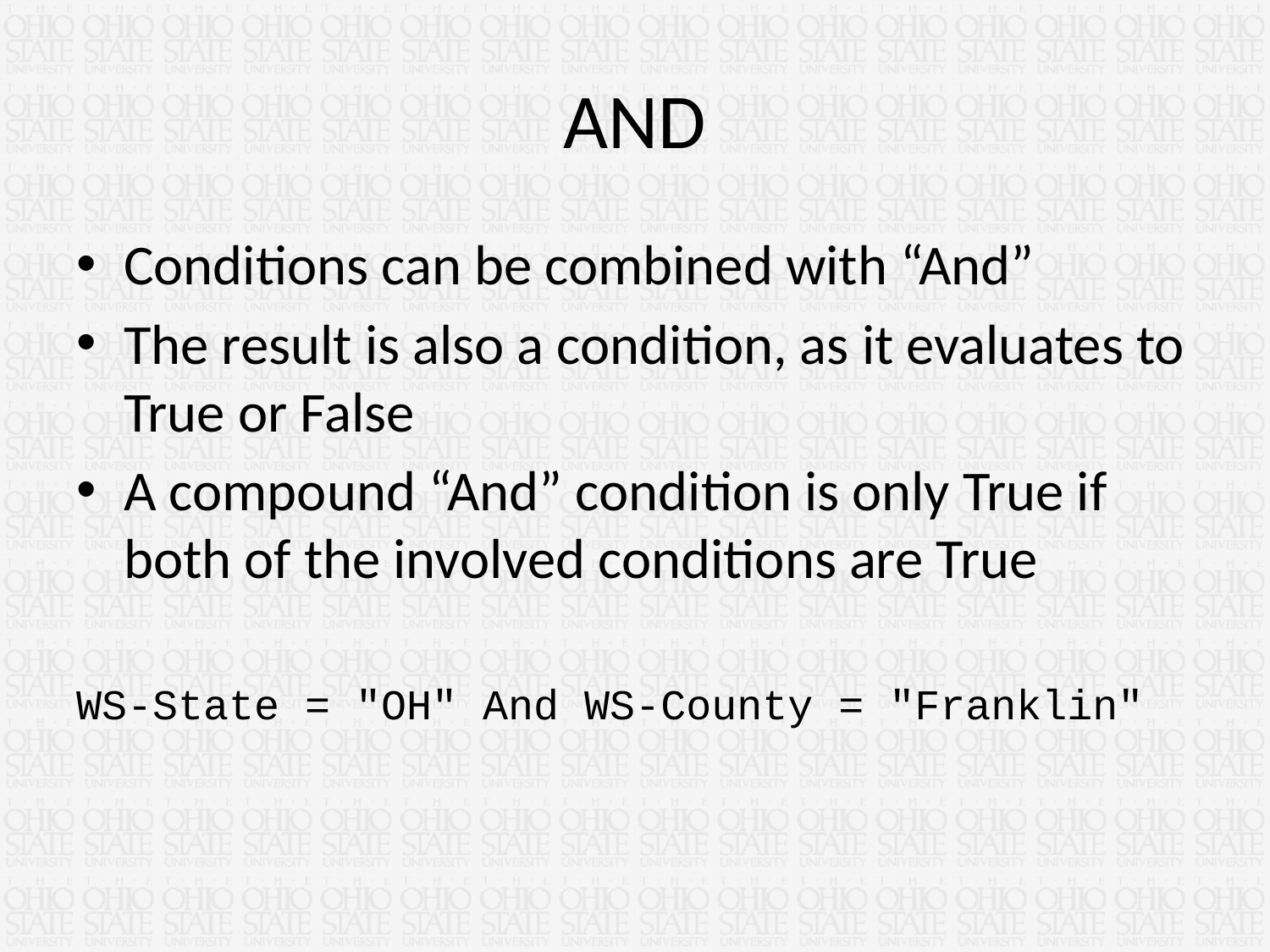

# AND
Conditions can be combined with “And”
The result is also a condition, as it evaluates to True or False
A compound “And” condition is only True if both of the involved conditions are True

WS-State = "OH" And WS-County = "Franklin"